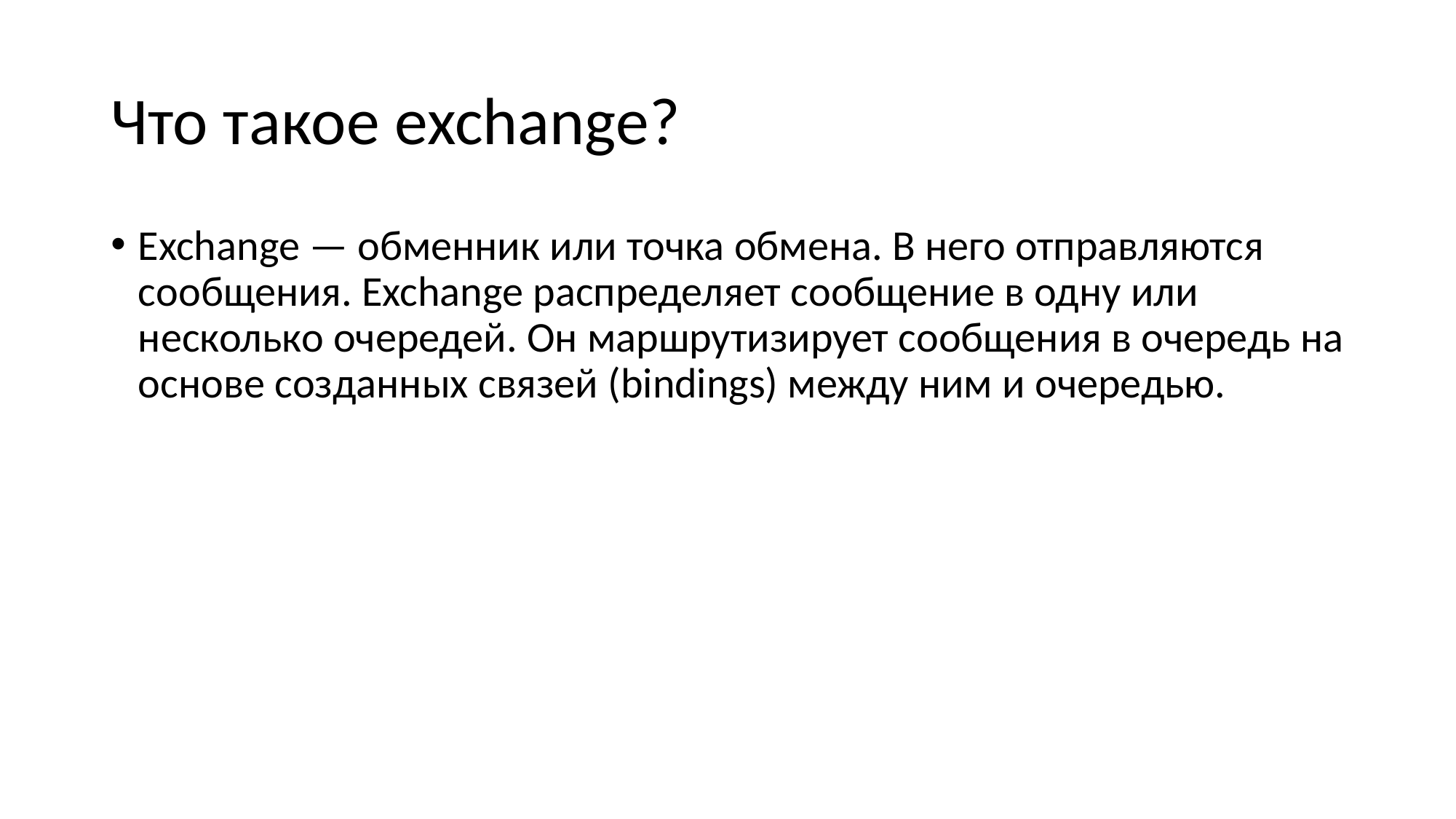

# Что такое exchange?
Exchange — обменник или точка обмена. В него отправляются сообщения. Exchange распределяет сообщение в одну или несколько очередей. Он маршрутизирует сообщения в очередь на основе созданных связей (bindings) между ним и очередью.